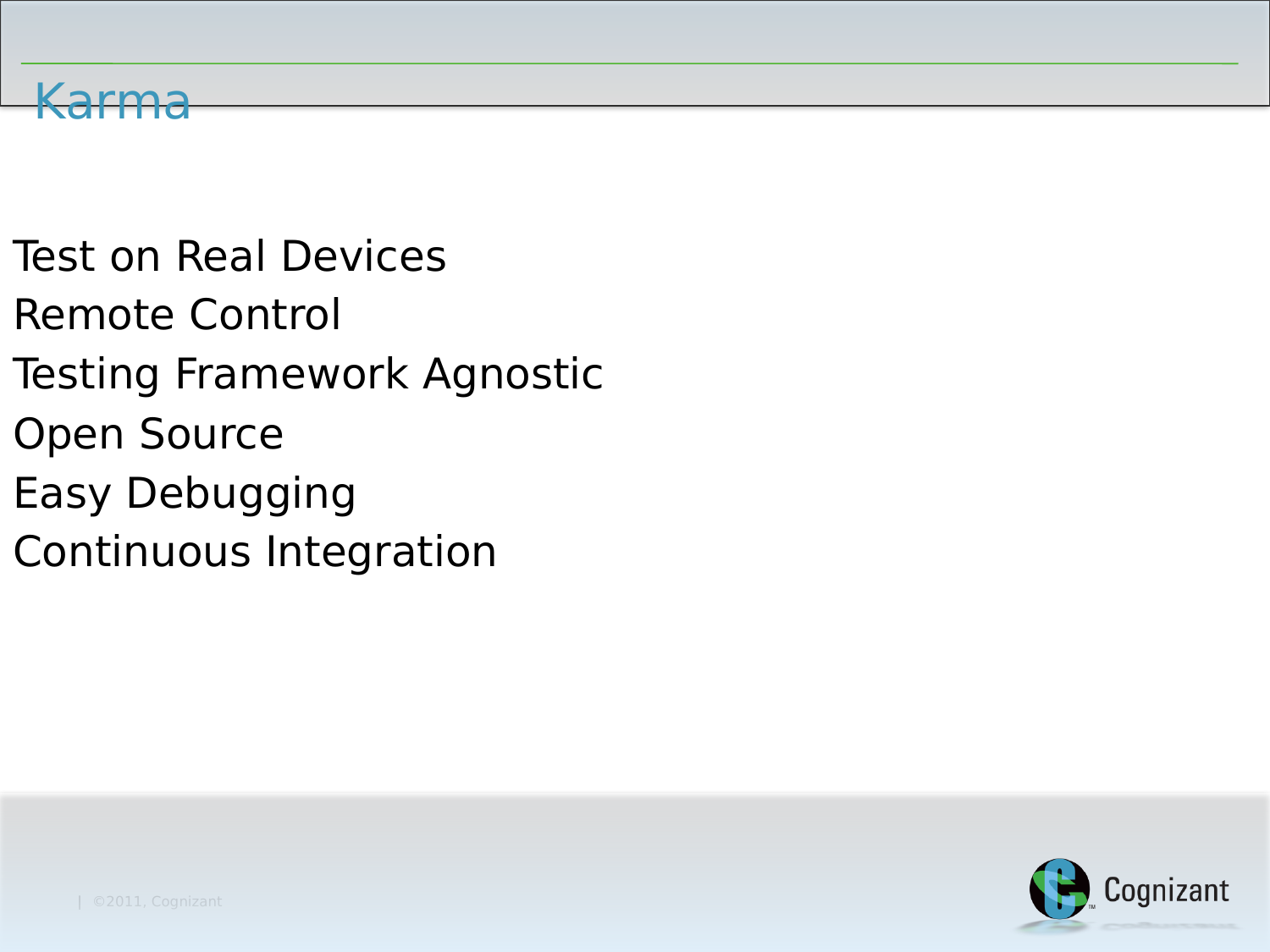

# Karma
Test on Real Devices
Remote Control
Testing Framework Agnostic
Open Source
Easy Debugging
Continuous Integration